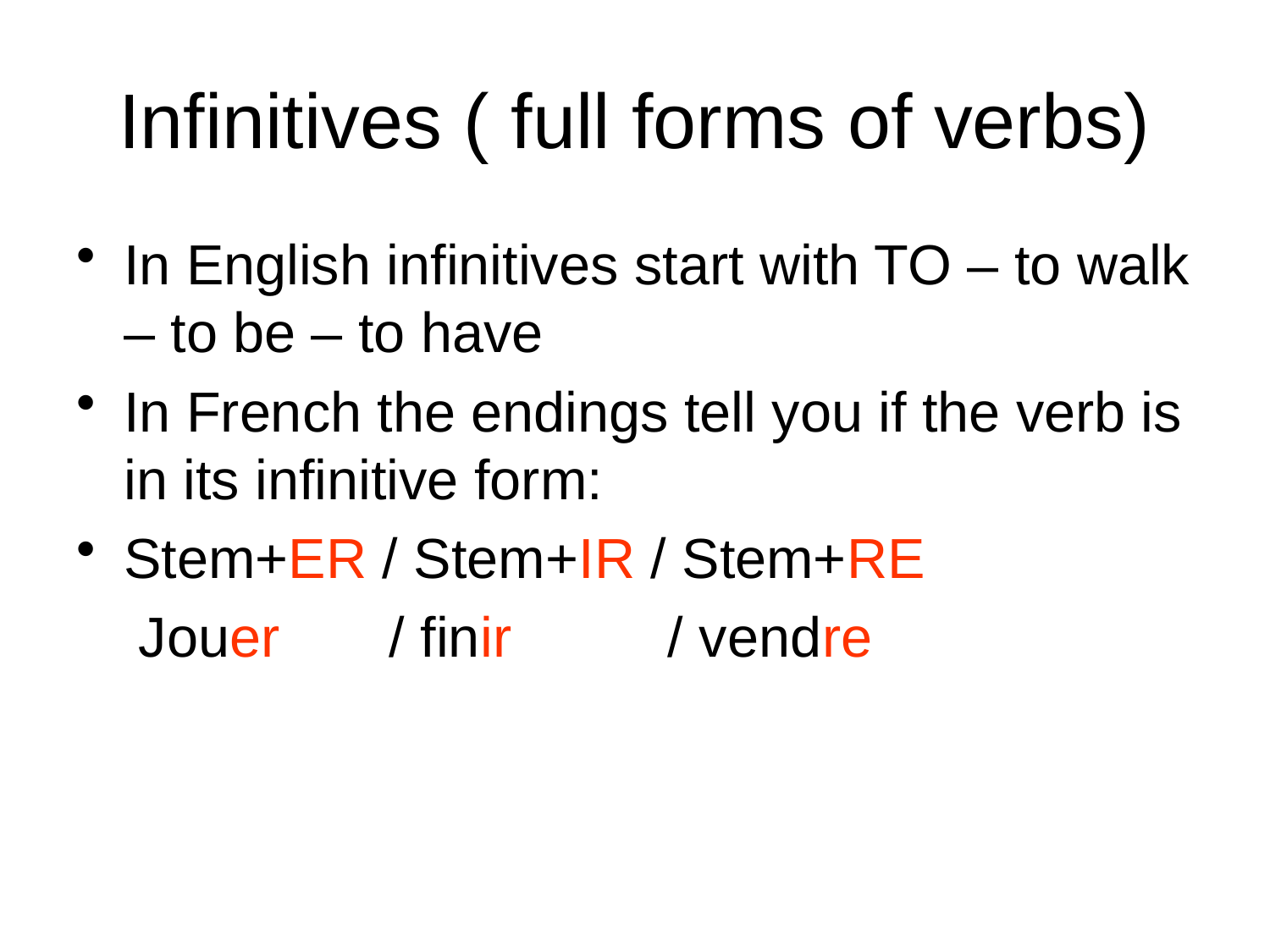

# Infinitives ( full forms of verbs)
In English infinitives start with TO – to walk – to be – to have
In French the endings tell you if the verb is in its infinitive form:
Stem+ER / Stem+IR / Stem+RE
    Jouer       / finir          / vendre